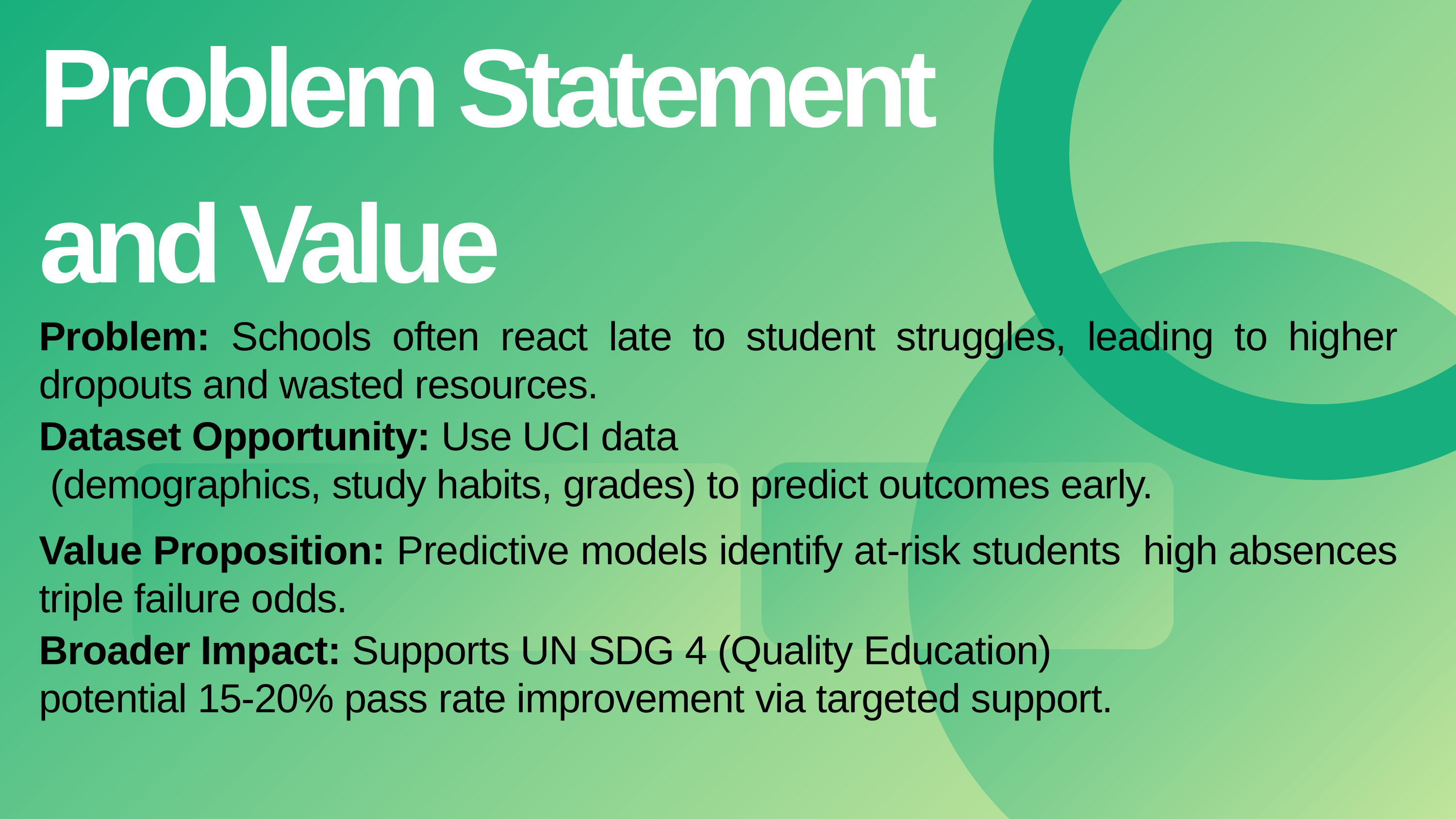

Problem Statement
and Value

Problem: Schools often react late to student struggles, leading to higher dropouts and wasted resources.

Dataset Opportunity: Use UCI data
 (demographics, study habits, grades) to predict outcomes early.

Value Proposition: Predictive models identify at-risk students  high absences triple failure odds.

Broader Impact: Supports UN SDG 4 (Quality Education)
potential 15-20% pass rate improvement via targeted support.